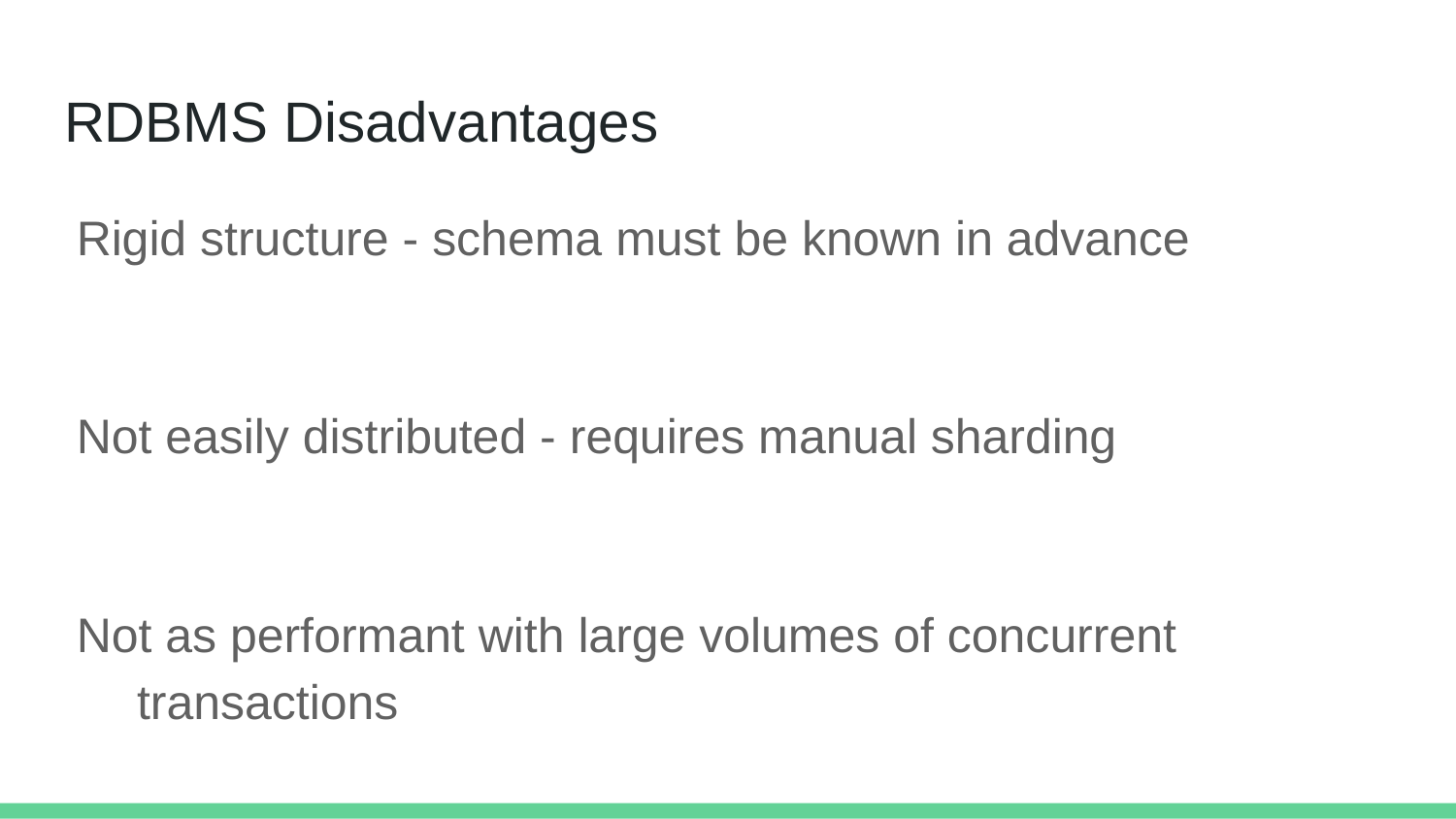

# RDBMS Disadvantages
Rigid structure - schema must be known in advance

Not easily distributed - requires manual sharding

Not as performant with large volumes of concurrent transactions